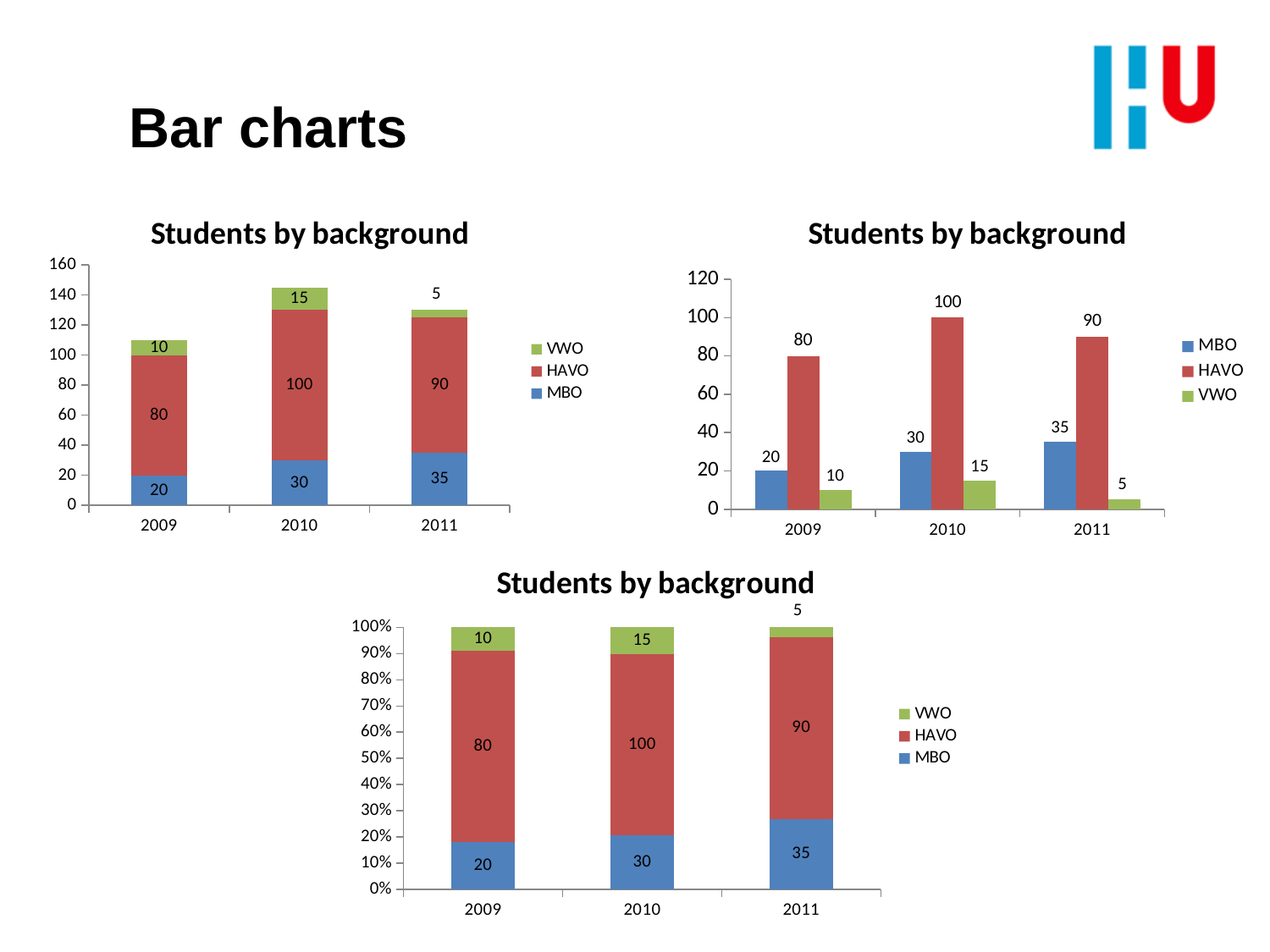

# Bar charts

### Chart: Students by background

| Category | MBO | HAVO | VWO |
|---|---|---|---|
| 2009 | 20.0 | 80.0 | 10.0 |
| 2010 | 30.0 | 100.0 | 15.0 |
| 2011 | 35.0 | 90.0 | 5.0 |

### Chart: Students by background

| Category | MBO | HAVO | VWO |
|---|---|---|---|
| 2009 | 20.0 | 80.0 | 10.0 |
| 2010 | 30.0 | 100.0 | 15.0 |
| 2011 | 35.0 | 90.0 | 5.0 |

### Chart: Students by background

| Category | MBO | HAVO | VWO |
|---|---|---|---|
| 2009 | 20.0 | 80.0 | 10.0 |
| 2010 | 30.0 | 100.0 | 15.0 |
| 2011 | 35.0 | 90.0 | 5.0 |